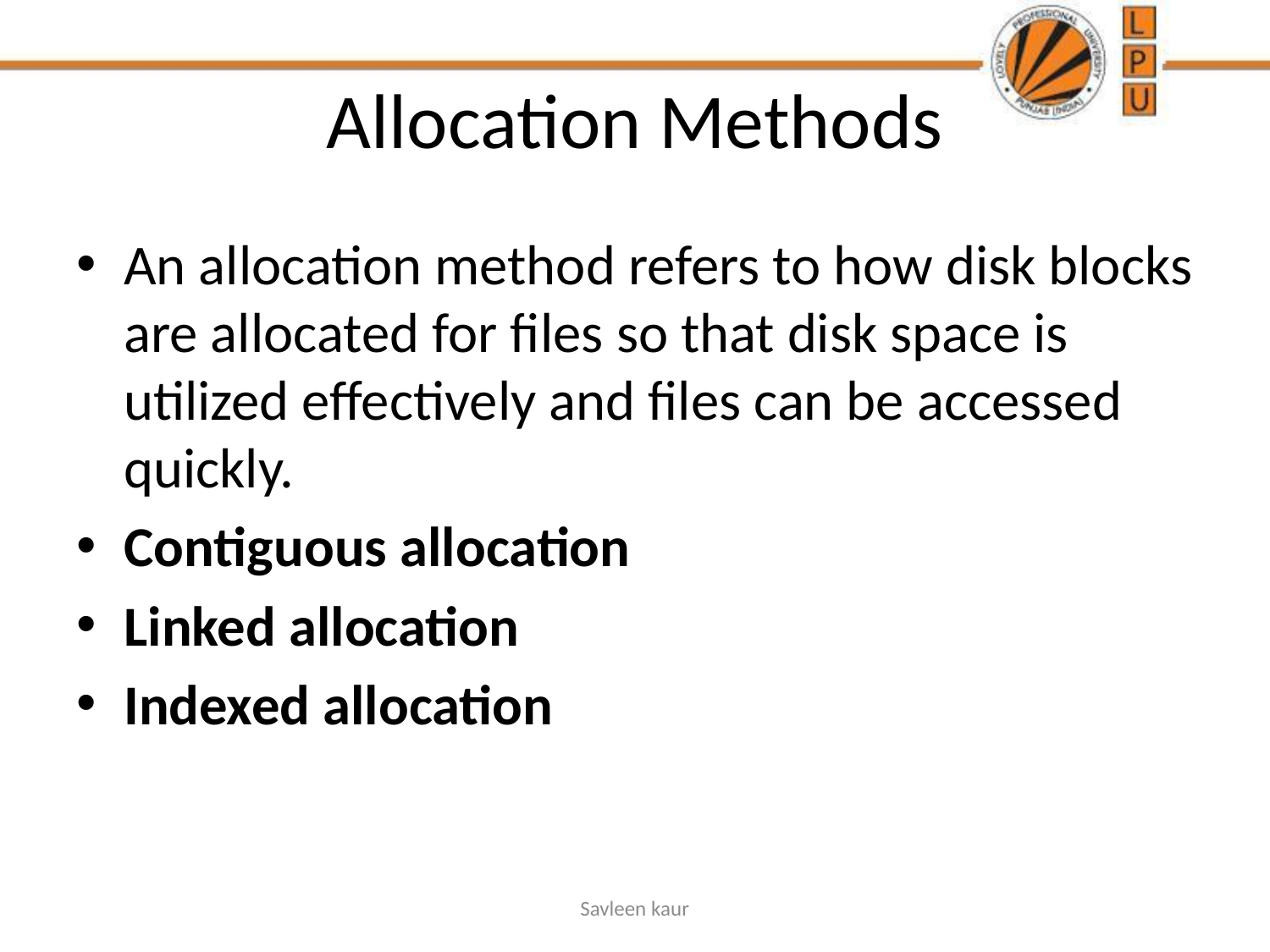

# Allocation Methods
An allocation method refers to how disk blocks are allocated for files so that disk space is utilized effectively and files can be accessed quickly.
Contiguous allocation
Linked allocation
Indexed allocation

Savleen kaur